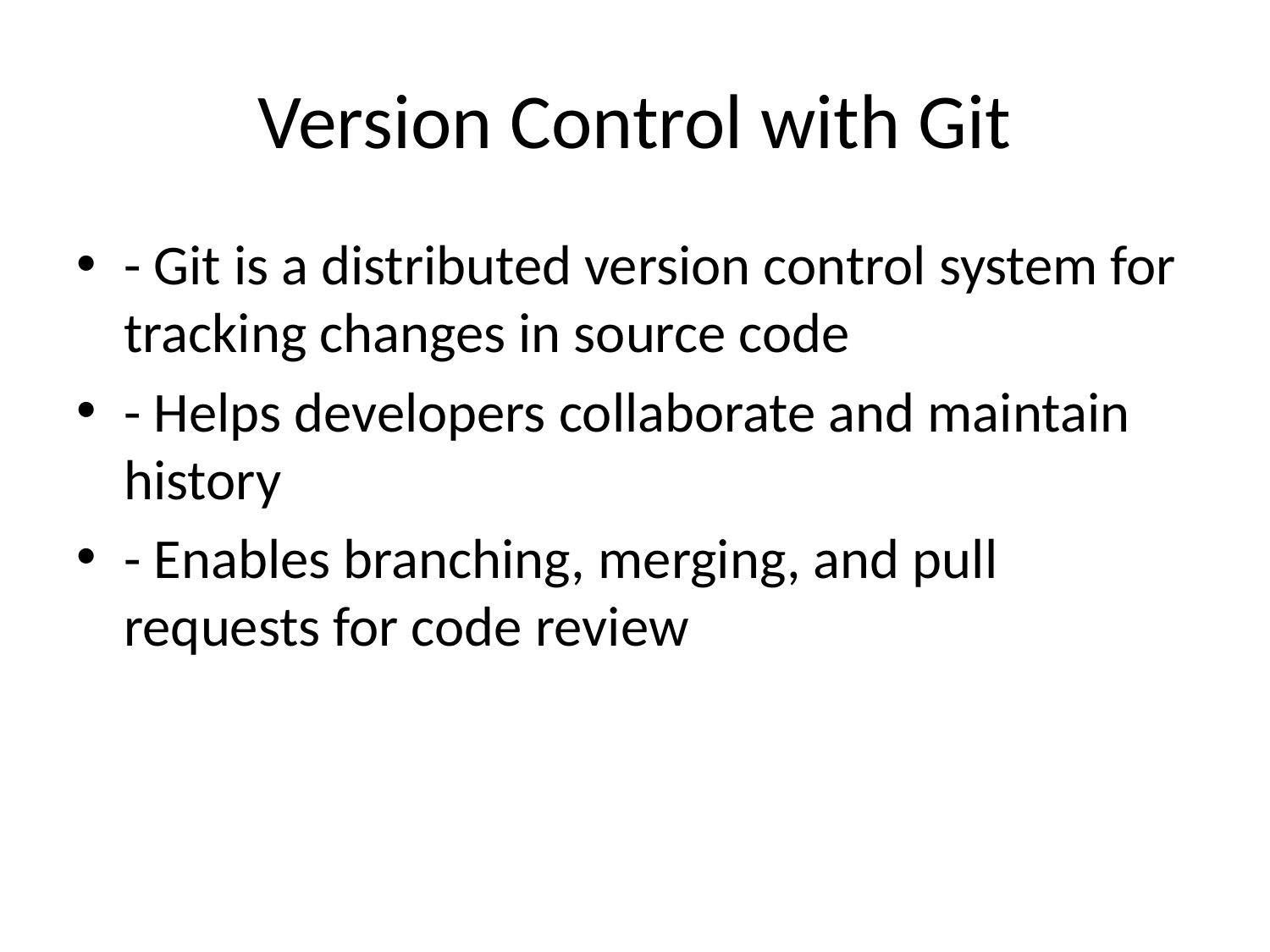

# Version Control with Git
- Git is a distributed version control system for tracking changes in source code
- Helps developers collaborate and maintain history
- Enables branching, merging, and pull requests for code review